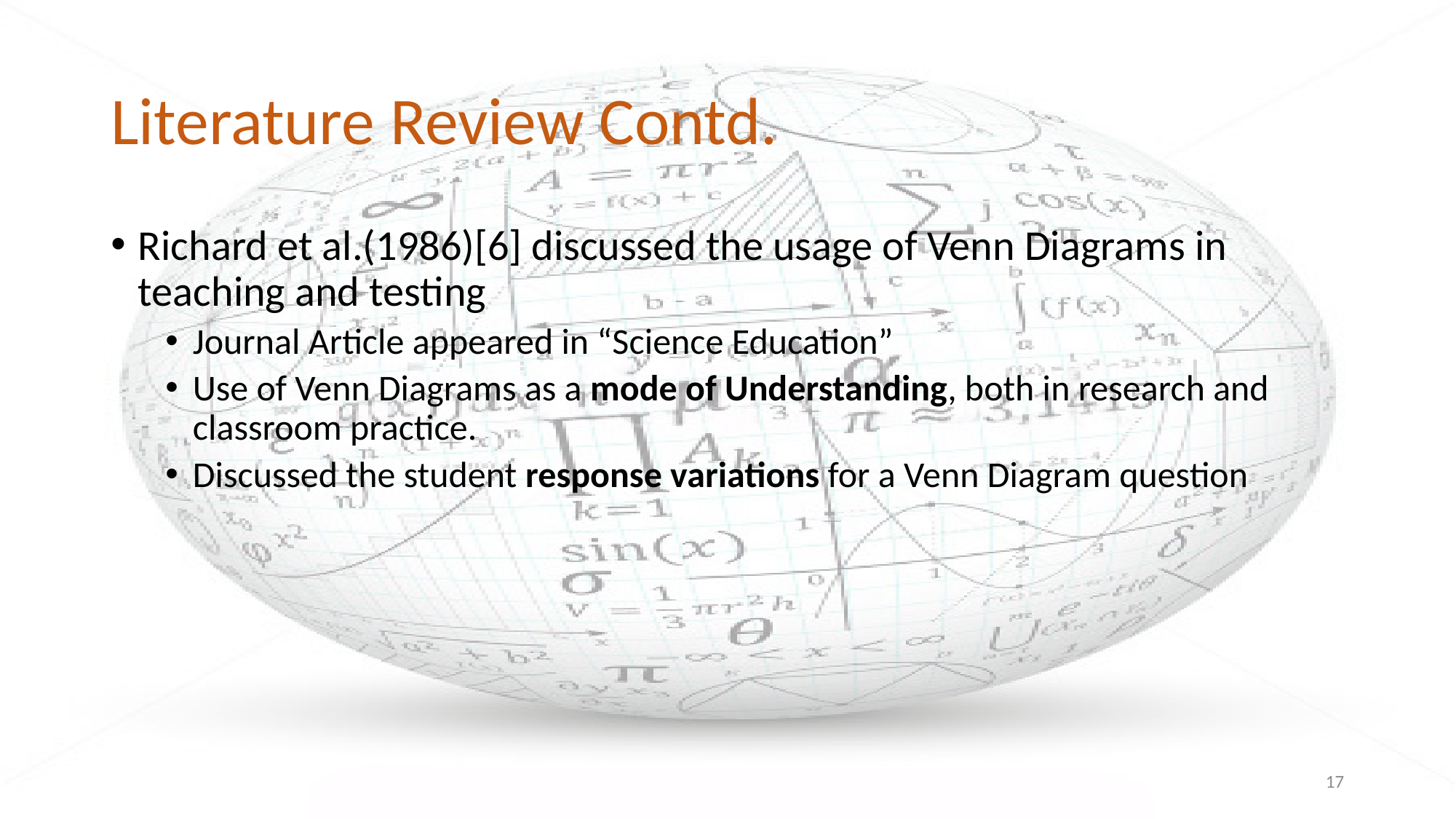

# Literature Review Contd.
Richard et al.(1986)[6] discussed the usage of Venn Diagrams in teaching and testing
Journal Article appeared in “Science Education”
Use of Venn Diagrams as a mode of Understanding, both in research and classroom practice.
Discussed the student response variations for a Venn Diagram question

17